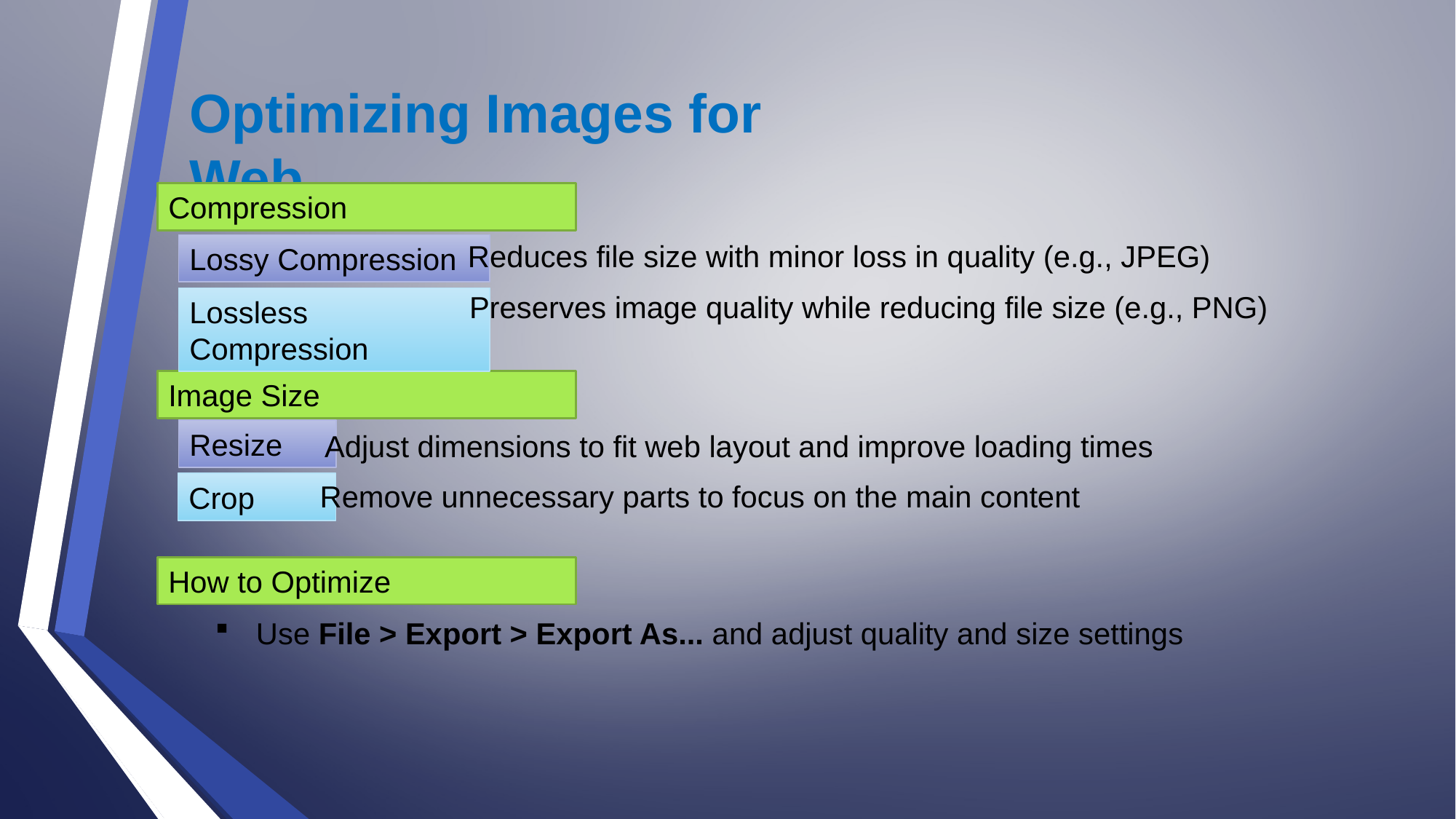

Optimizing Images for Web
Compression
Reduces file size with minor loss in quality (e.g., JPEG)
Lossy Compression
Preserves image quality while reducing file size (e.g., PNG)
Lossless Compression
Image Size
Resize
Adjust dimensions to fit web layout and improve loading times
Remove unnecessary parts to focus on the main content
Crop
How to Optimize
Use File > Export > Export As... and adjust quality and size settings